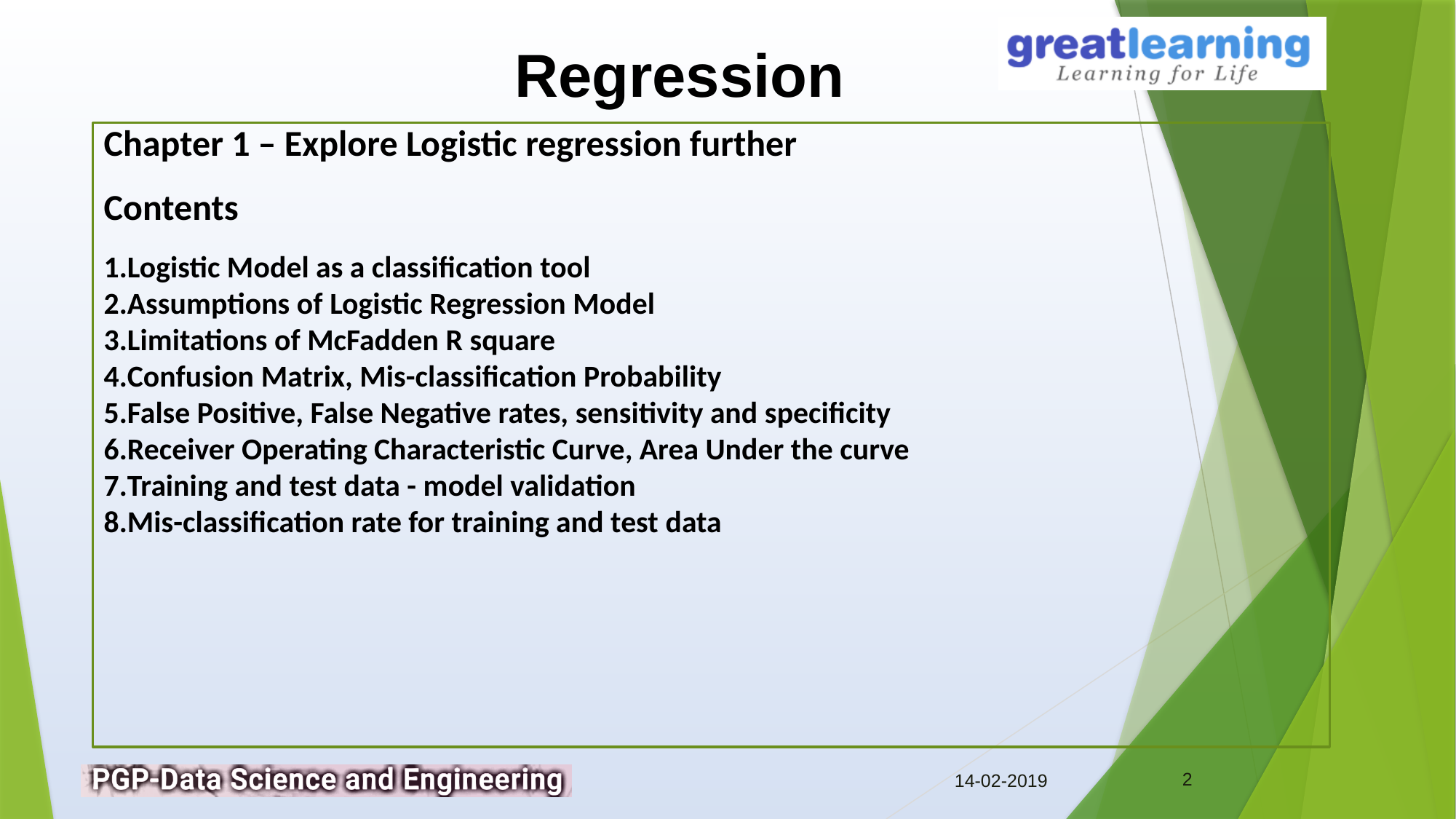

Chapter 1 – Explore Logistic regression further

Contents

Logistic Model as a classification tool
Assumptions of Logistic Regression Model
Limitations of McFadden R square
Confusion Matrix, Mis-classification Probability
False Positive, False Negative rates, sensitivity and specificity
Receiver Operating Characteristic Curve, Area Under the curve
Training and test data - model validation
Mis-classification rate for training and test data

2
14-02-2019